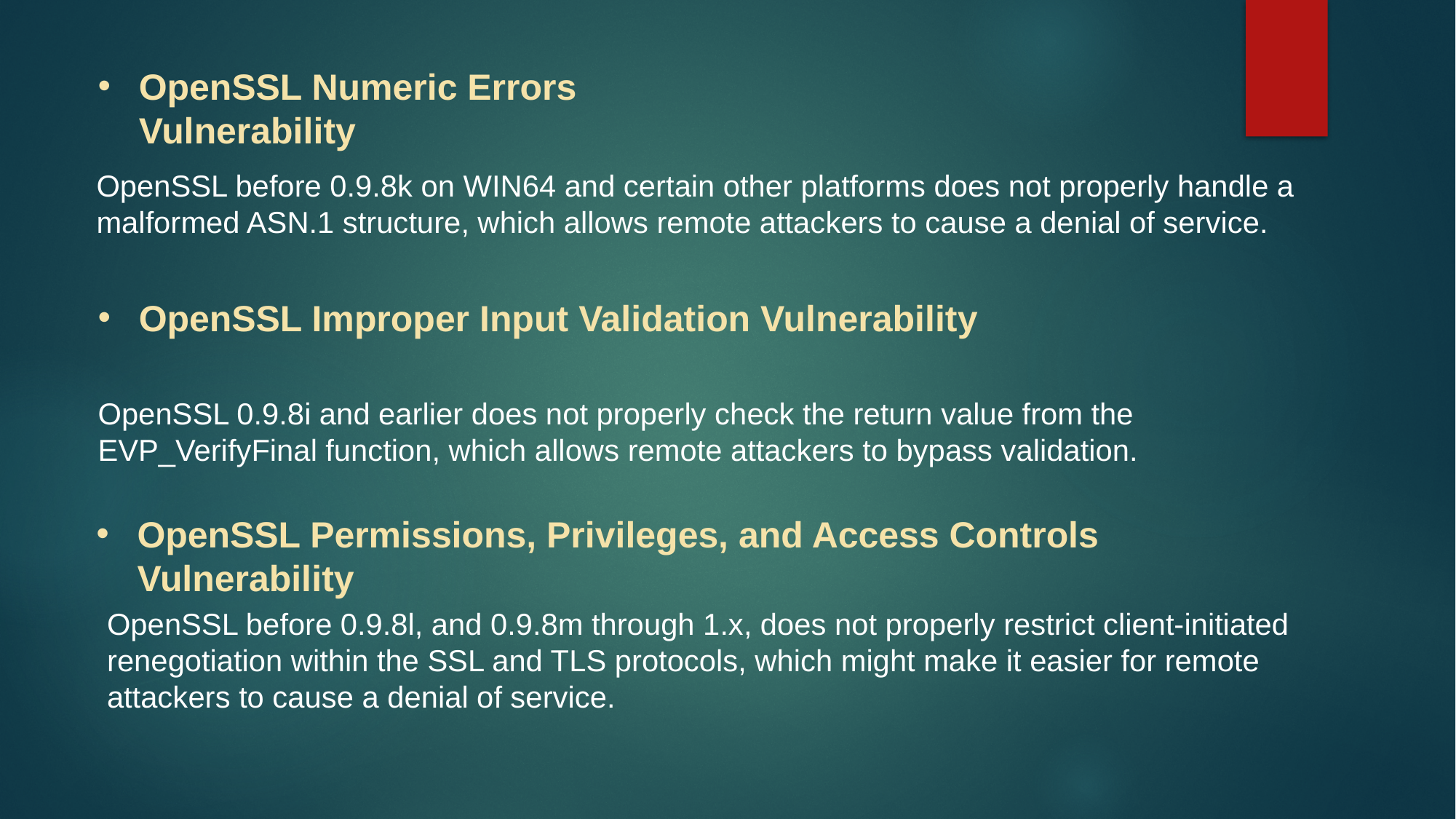

OpenSSL Numeric Errors Vulnerability
OpenSSL before 0.9.8k on WIN64 and certain other platforms does not properly handle a malformed ASN.1 structure, which allows remote attackers to cause a denial of service.
OpenSSL Improper Input Validation Vulnerability
OpenSSL 0.9.8i and earlier does not properly check the return value from the EVP_VerifyFinal function, which allows remote attackers to bypass validation.
OpenSSL Permissions, Privileges, and Access Controls Vulnerability
OpenSSL before 0.9.8l, and 0.9.8m through 1.x, does not properly restrict client-initiated renegotiation within the SSL and TLS protocols, which might make it easier for remote attackers to cause a denial of service.